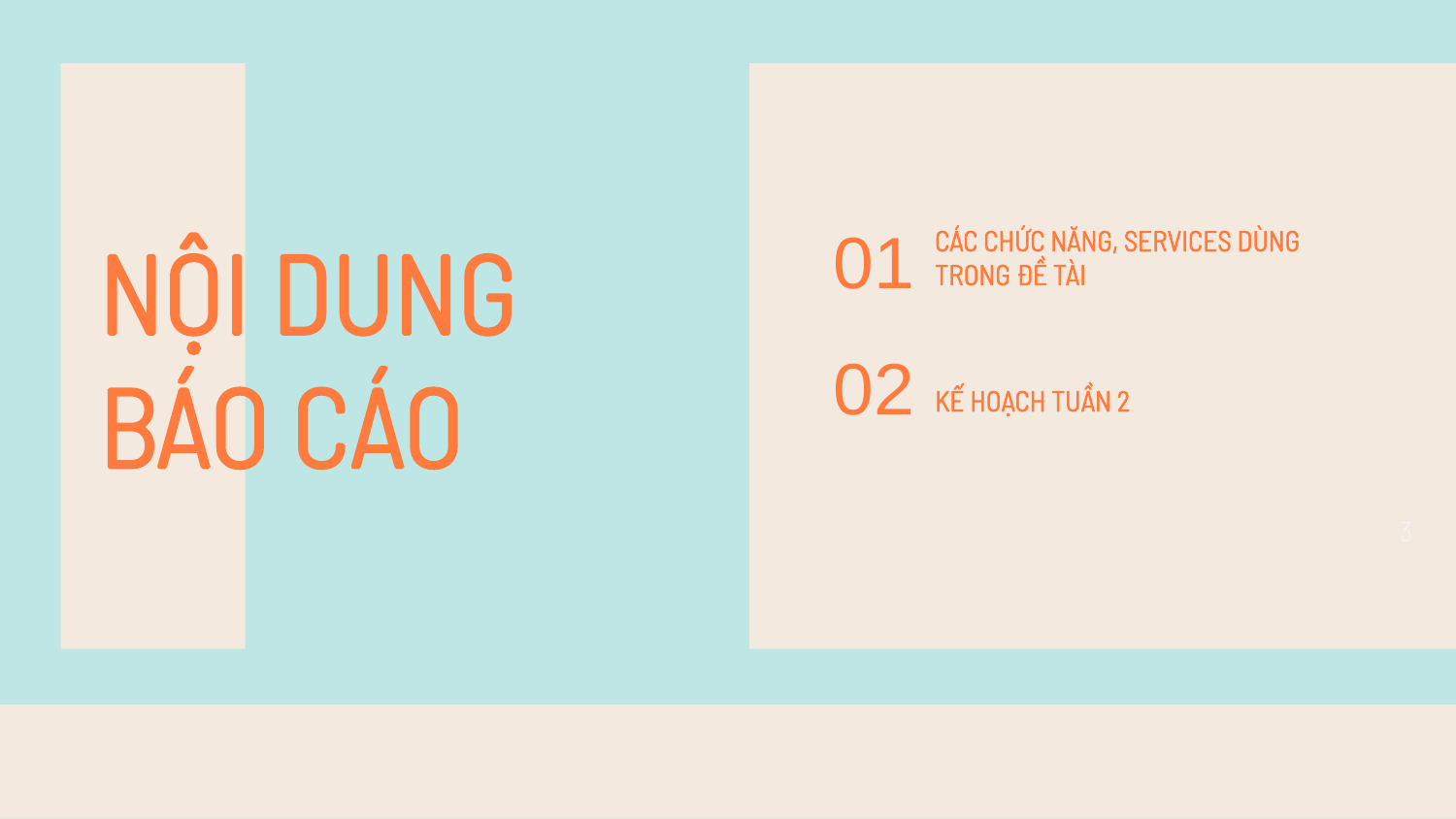

# CÁC CHỨC NĂNG, SERVICES DÙNG TRONG ĐỀ TÀI
01
NỘI DUNG
BÁO CÁO
KẾ HOẠCH TUẦN 2
02
3